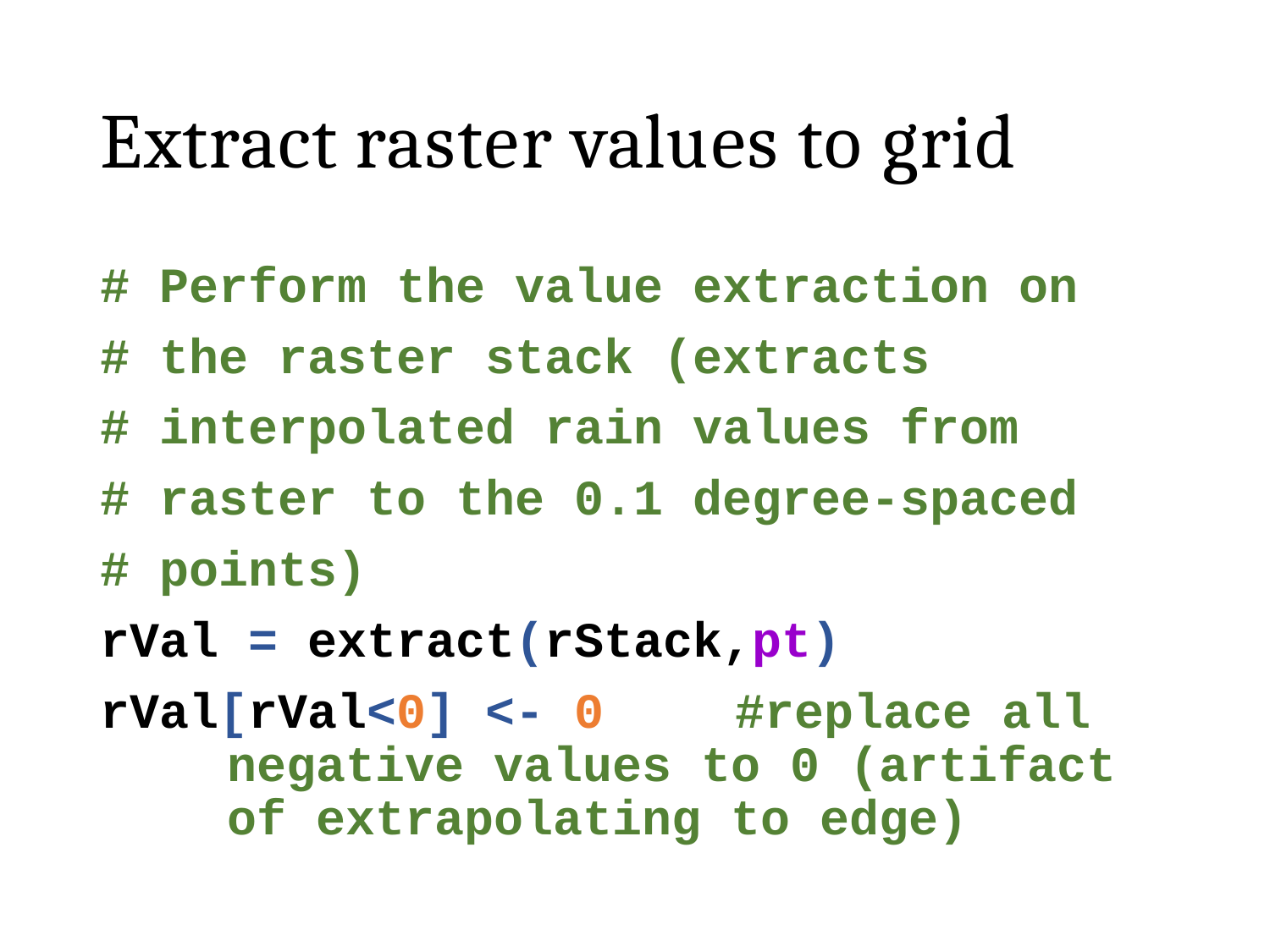

# Extract raster values to grid
# Perform the value extraction on
# the raster stack (extracts
# interpolated rain values from
# raster to the 0.1 degree-spaced
# points)
rVal = extract(rStack,pt)
rVal[rVal<0] <- 0		#replace all negative values to 0 (artifact of extrapolating to edge)